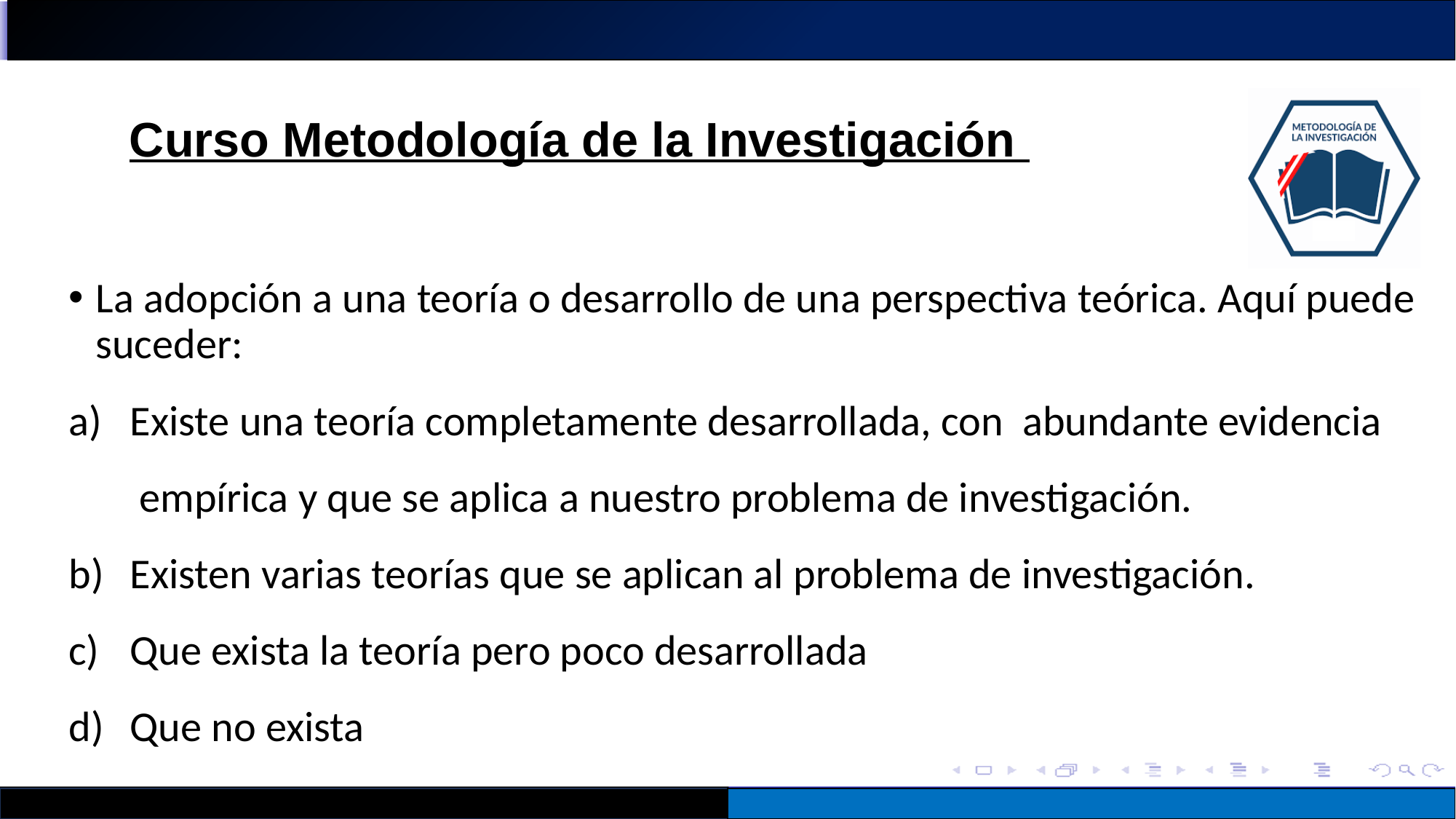

Curso Metodología de la Investigación
La adopción a una teoría o desarrollo de una perspectiva teórica. Aquí puede suceder:
Existe una teoría completamente desarrollada, con  abundante evidencia      empírica y que se aplica a nuestro problema de investigación.
Existen varias teorías que se aplican al problema de investigación.
Que exista la teoría pero poco desarrollada
Que no exista